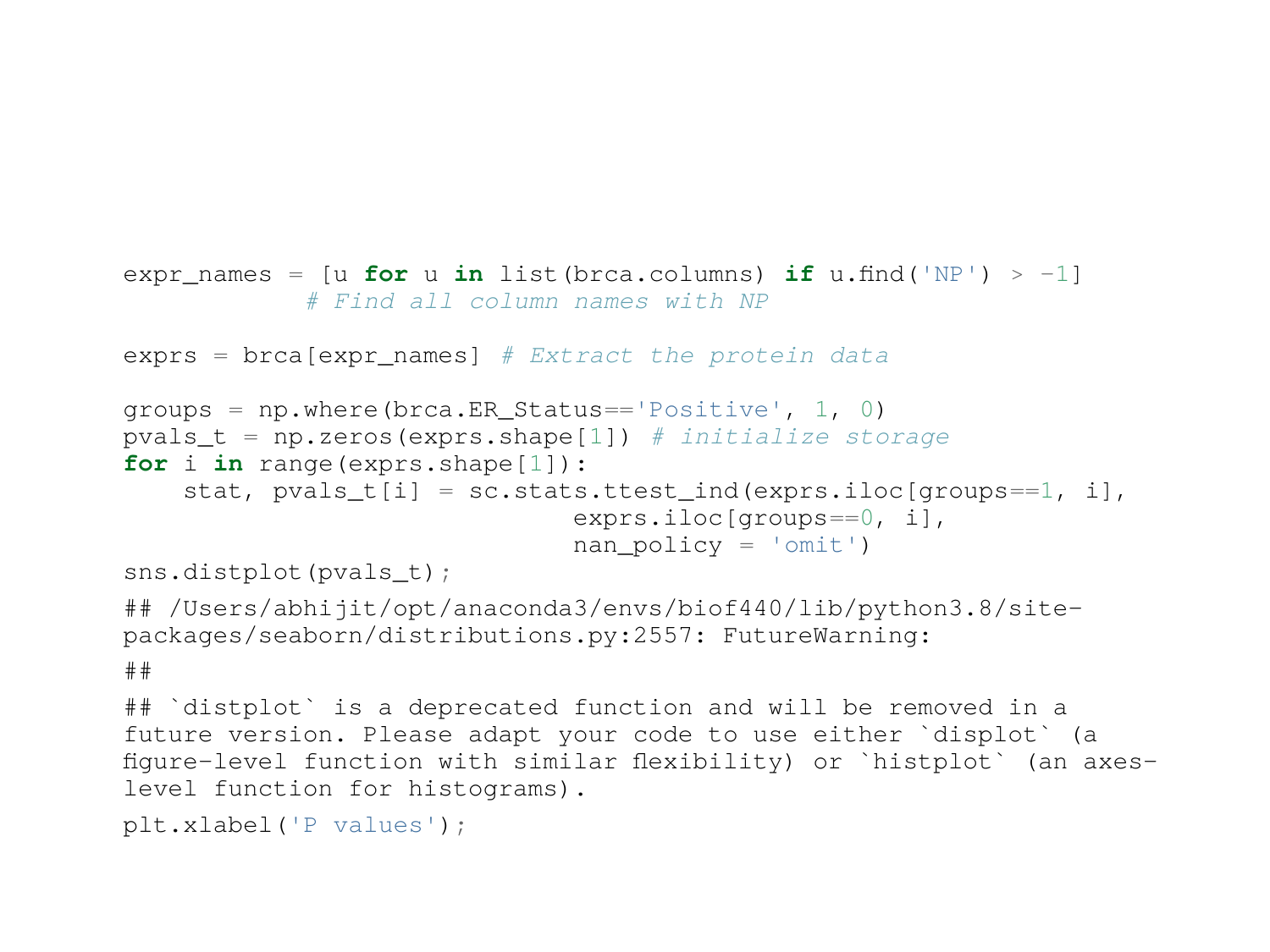

expr_names = [u for u in list(brca.columns) if u.find('NP') > -1]
            # Find all column names with NP
exprs = brca[expr_names] # Extract the protein data
groups = np.where(brca.ER_Status=='Positive', 1, 0)
pvals_t = np.zeros(exprs.shape[1]) # initialize storage
for i in range(exprs.shape[1]):
    stat, pvals_t[i] = sc.stats.ttest_ind(exprs.iloc[groups==1, i],
                              exprs.iloc[groups==0, i],
                              nan_policy = 'omit')
sns.distplot(pvals_t);
## /Users/abhijit/opt/anaconda3/envs/biof440/lib/python3.8/site-packages/seaborn/distributions.py:2557: FutureWarning:
##
## `distplot` is a deprecated function and will be removed in a future version. Please adapt your code to use either `displot` (a figure-level function with similar flexibility) or `histplot` (an axes-level function for histograms).
plt.xlabel('P values');